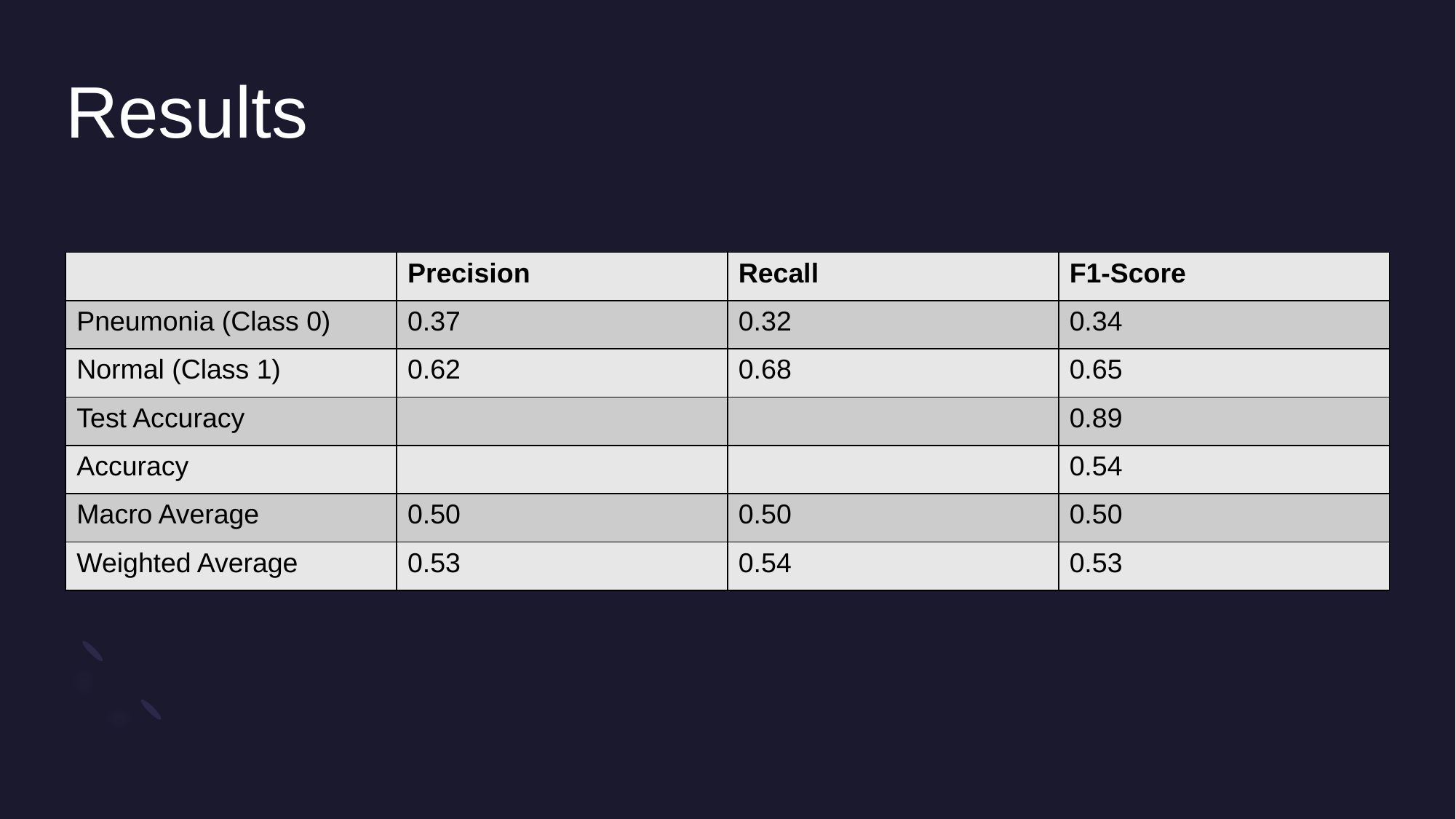

# Results
|  | Precision | Recall | F1-Score |
| --- | --- | --- | --- |
| Pneumonia (Class 0) | 0.37 | 0.32 | 0.34 |
| Normal (Class 1) | 0.62 | 0.68 | 0.65 |
| Test Accuracy |  |  | 0.89 |
| Accuracy |  |  | 0.54 |
| Macro Average | 0.50 | 0.50 | 0.50 |
| Weighted Average | 0.53 | 0.54 | 0.53 |